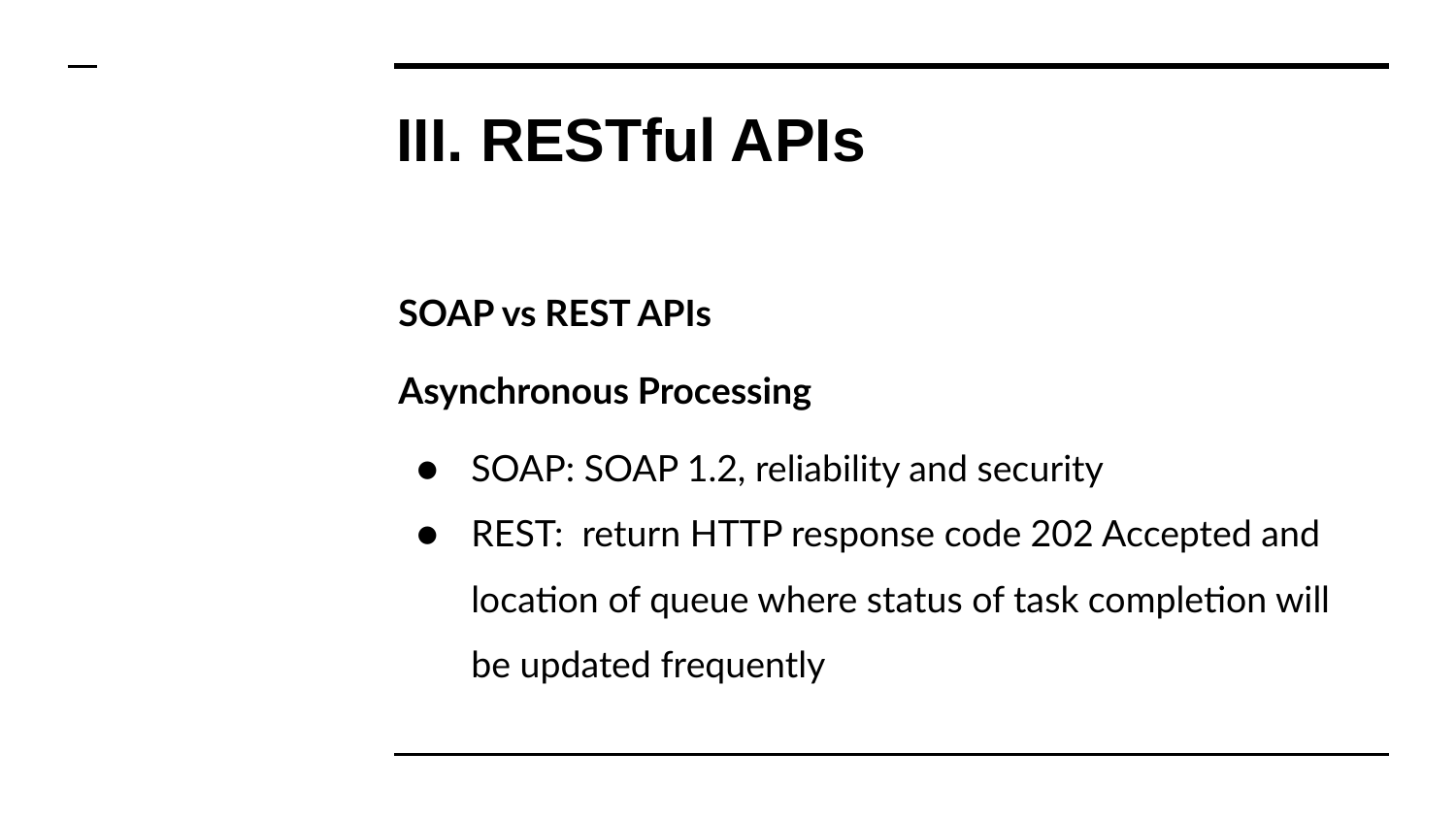

# III. RESTful APIs
SOAP vs REST APIs
Asynchronous Processing
SOAP: SOAP 1.2, reliability and security
REST:  return HTTP response code 202 Accepted and location of queue where status of task completion will be updated frequently